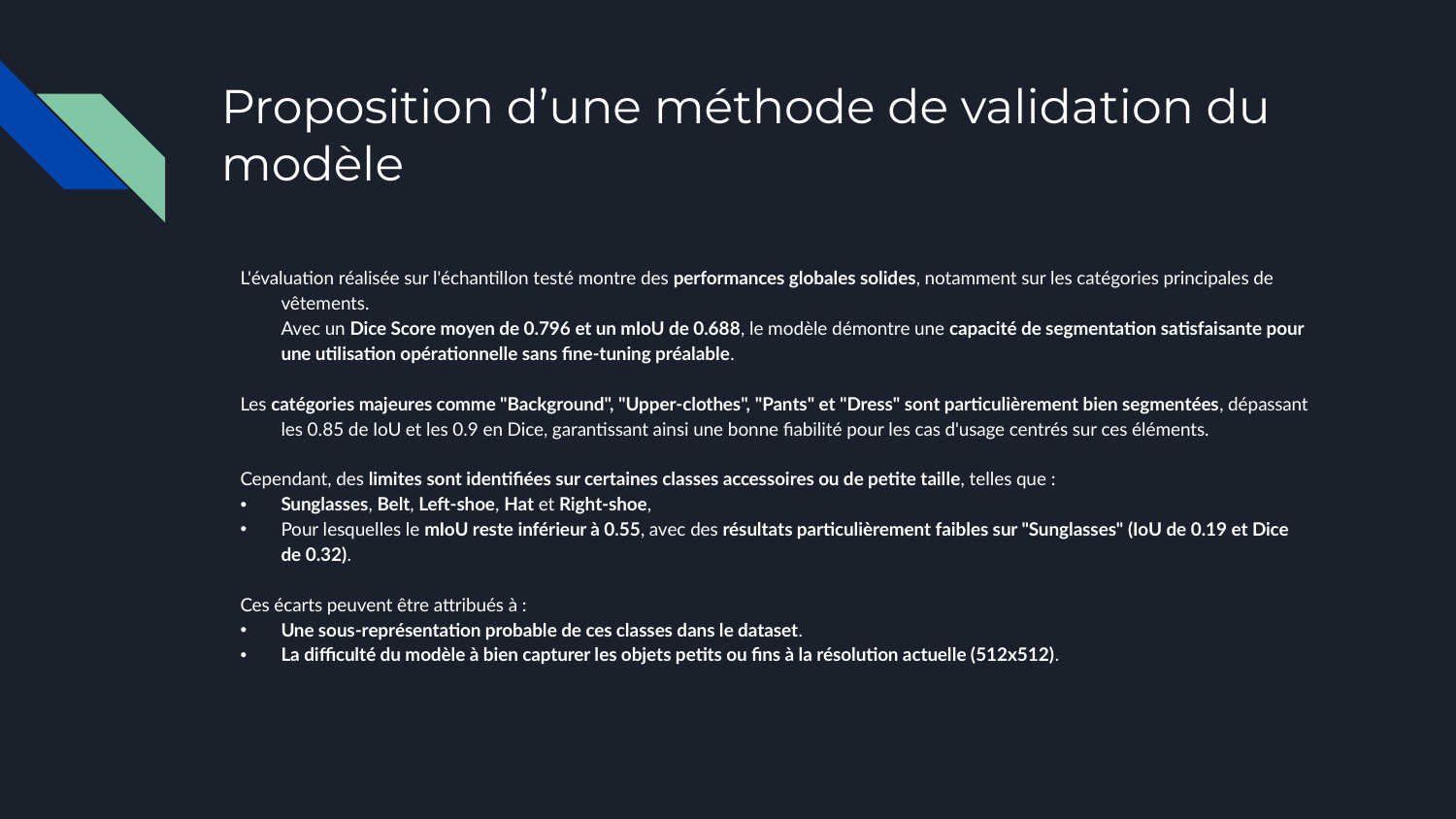

# Proposition d’une méthode de validation du modèle
L'évaluation réalisée sur l'échantillon testé montre des performances globales solides, notamment sur les catégories principales de vêtements.
Avec un Dice Score moyen de 0.796 et un mIoU de 0.688, le modèle démontre une capacité de segmentation satisfaisante pour une utilisation opérationnelle sans fine-tuning préalable.

Les catégories majeures comme "Background", "Upper-clothes", "Pants" et "Dress" sont particulièrement bien segmentées, dépassant les 0.85 de IoU et les 0.9 en Dice, garantissant ainsi une bonne fiabilité pour les cas d'usage centrés sur ces éléments.

Cependant, des limites sont identifiées sur certaines classes accessoires ou de petite taille, telles que :
Sunglasses, Belt, Left-shoe, Hat et Right-shoe,
Pour lesquelles le mIoU reste inférieur à 0.55, avec des résultats particulièrement faibles sur "Sunglasses" (IoU de 0.19 et Dice de 0.32).

Ces écarts peuvent être attribués à :
Une sous-représentation probable de ces classes dans le dataset.
La difficulté du modèle à bien capturer les objets petits ou fins à la résolution actuelle (512x512).